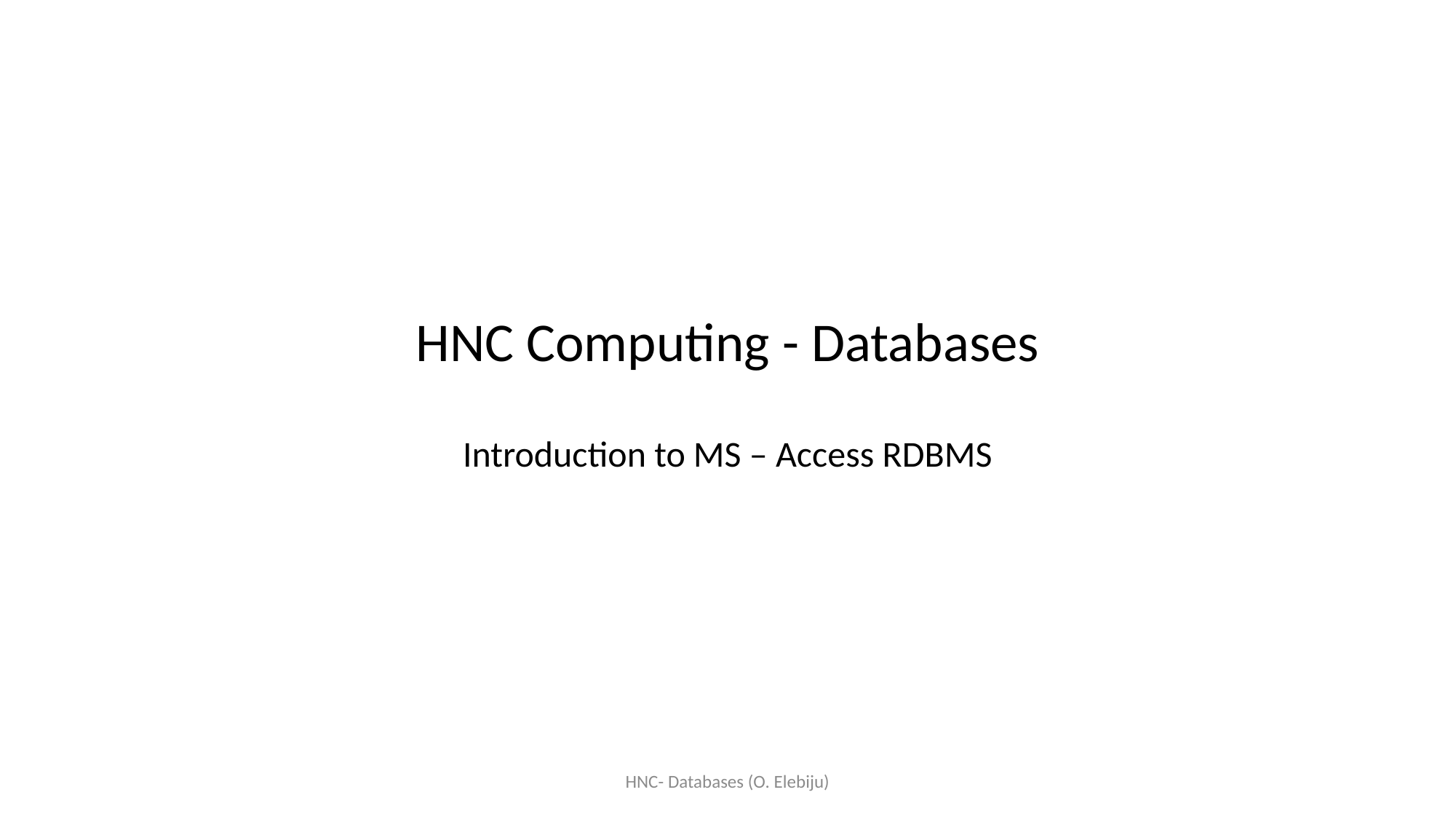

# HNC Computing - Databases
Introduction to MS – Access RDBMS
HNC- Databases (O. Elebiju)